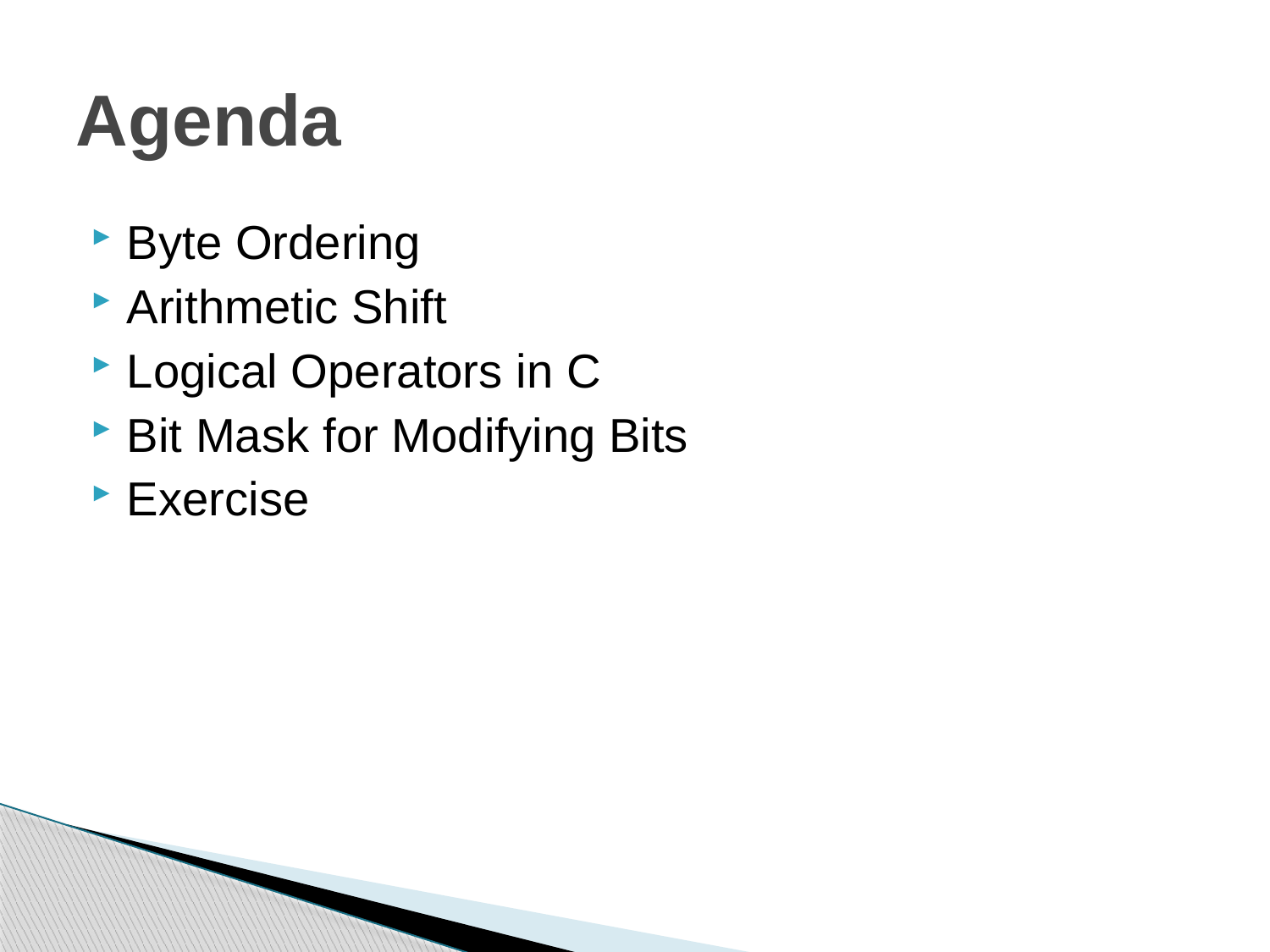

# Agenda
Byte Ordering
Arithmetic Shift
Logical Operators in C
Bit Mask for Modifying Bits
Exercise